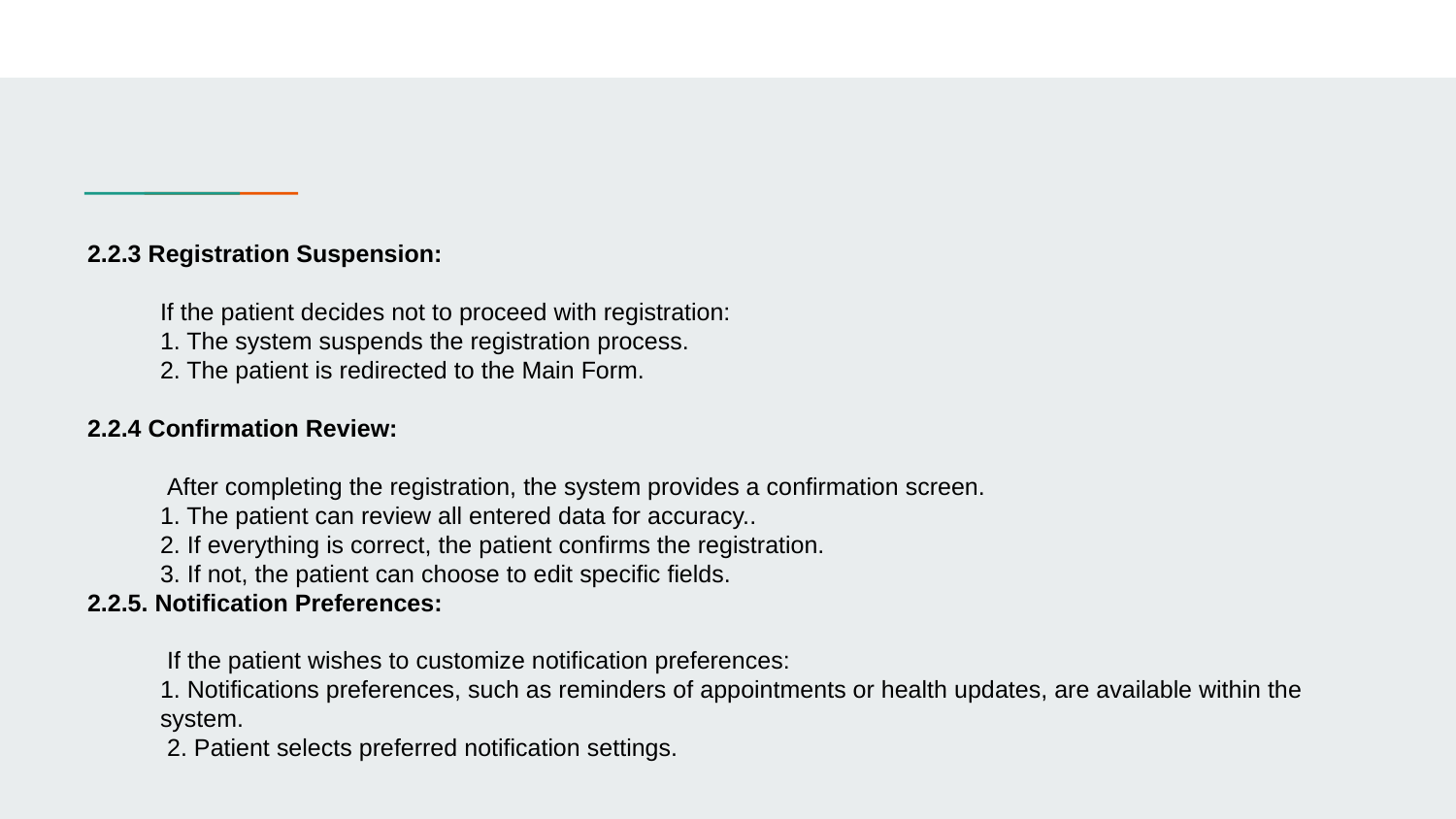

2.2.3 Registration Suspension:

If the patient decides not to proceed with registration:
1. The system suspends the registration process.
2. The patient is redirected to the Main Form.

2.2.4 Confirmation Review:

 After completing the registration, the system provides a confirmation screen.
1. The patient can review all entered data for accuracy..
2. If everything is correct, the patient confirms the registration.
3. If not, the patient can choose to edit specific fields.
2.2.5. Notification Preferences:

 If the patient wishes to customize notification preferences:
1. Notifications preferences, such as reminders of appointments or health updates, are available within the system.
 2. Patient selects preferred notification settings.